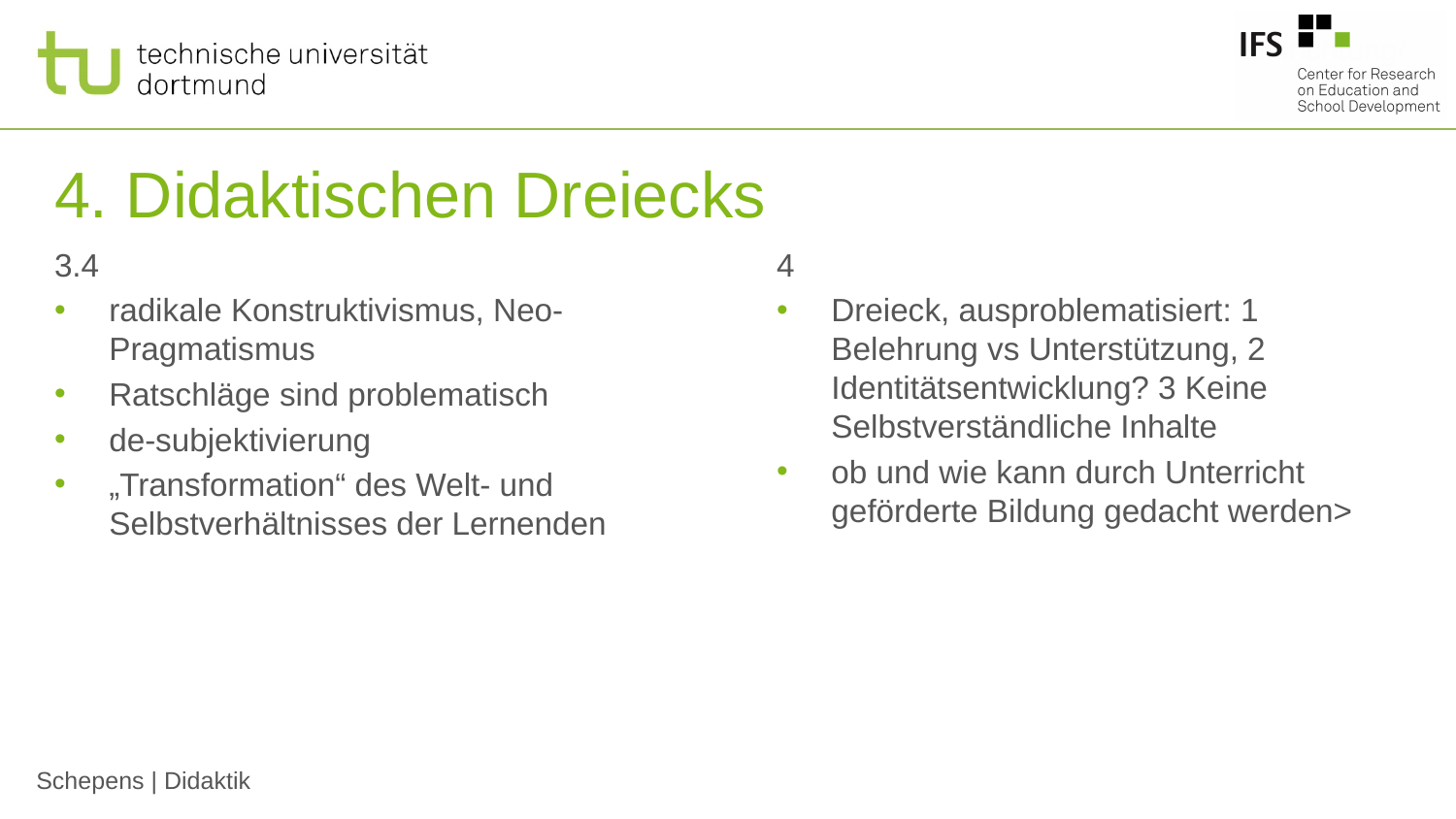

# 4. Didaktischen Dreiecks
3.4
radikale Konstruktivismus, Neo-Pragmatismus
Ratschläge sind problematisch
de-subjektivierung
„Transformation“ des Welt- und Selbstverhältnisses der Lernenden

4
Dreieck, ausproblematisiert: 1 Belehrung vs Unterstützung, 2 Identitätsentwicklung? 3 Keine Selbstverständliche Inhalte
ob und wie kann durch Unterricht geförderte Bildung gedacht werden>